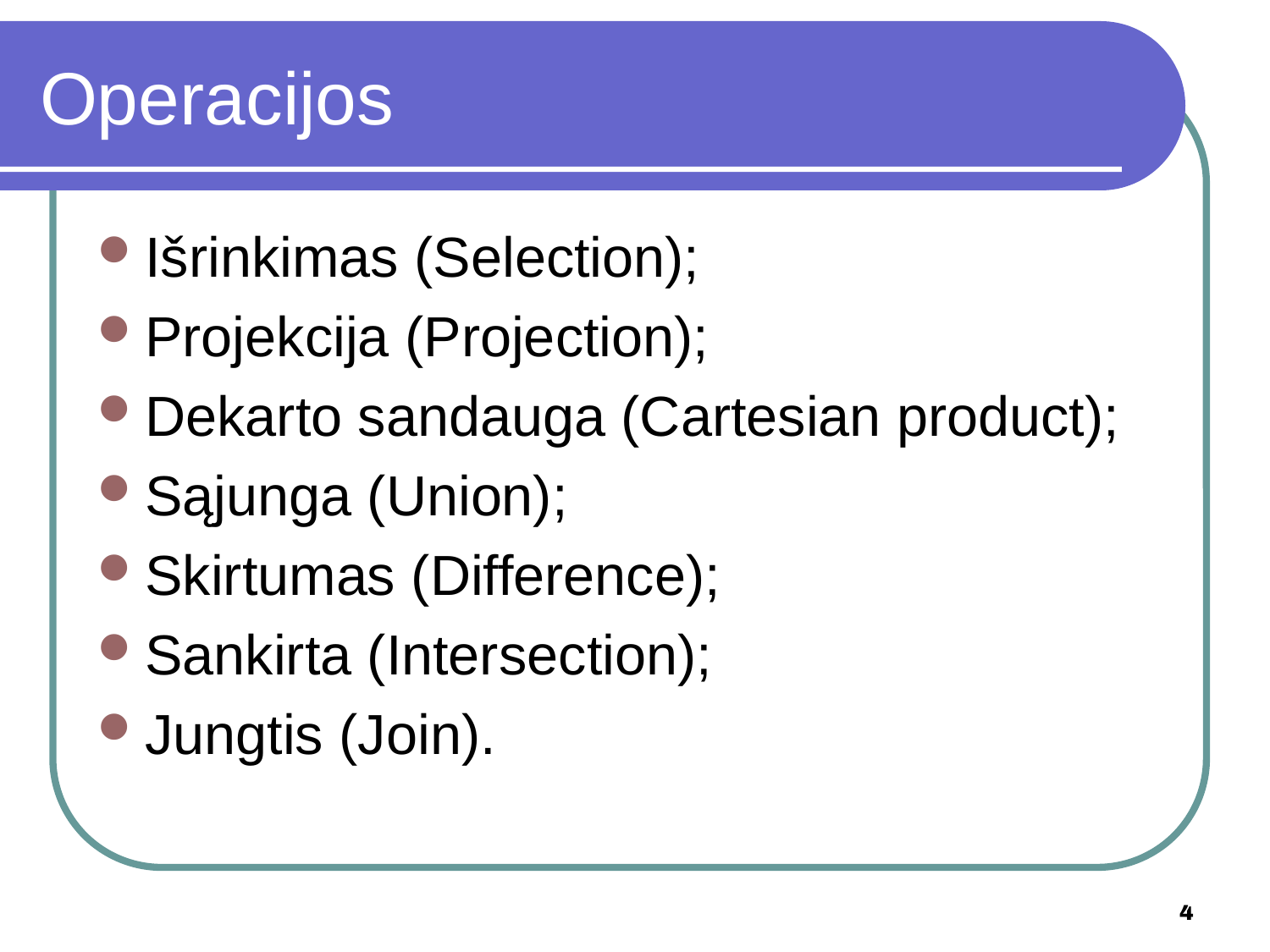

# Operacijos
Išrinkimas (Selection);
Projekcija (Projection);
Dekarto sandauga (Cartesian product);
Sąjunga (Union);
Skirtumas (Difference);
Sankirta (Intersection);
Jungtis (Join).
4